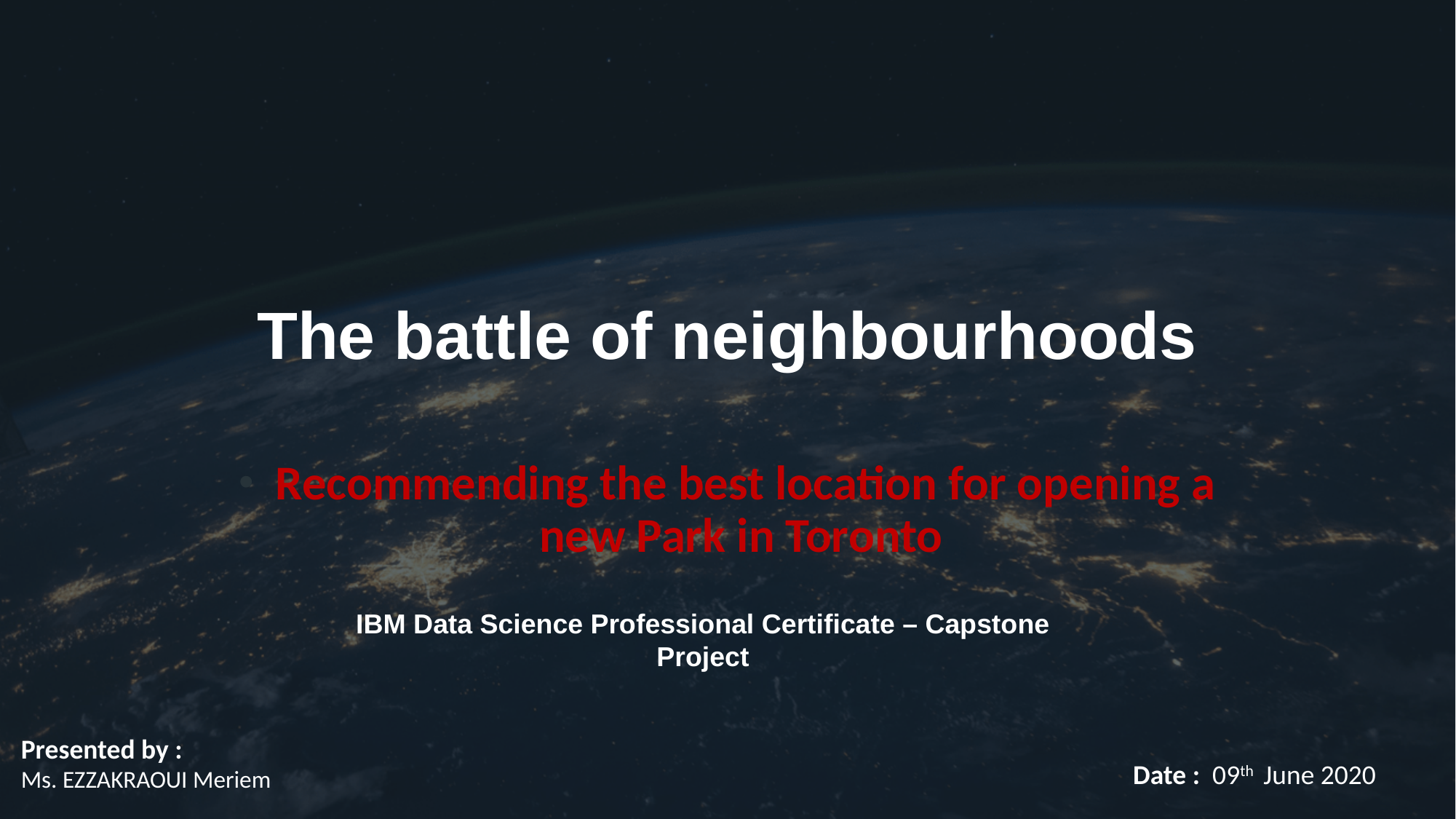

The battle of neighbourhoods

 Recommending the best location for opening a new Park in Toronto
IBM Data Science Professional Certificate – Capstone Project
Presented by :
Ms. EZZAKRAOUI Meriem
Date :  09th  June 2020